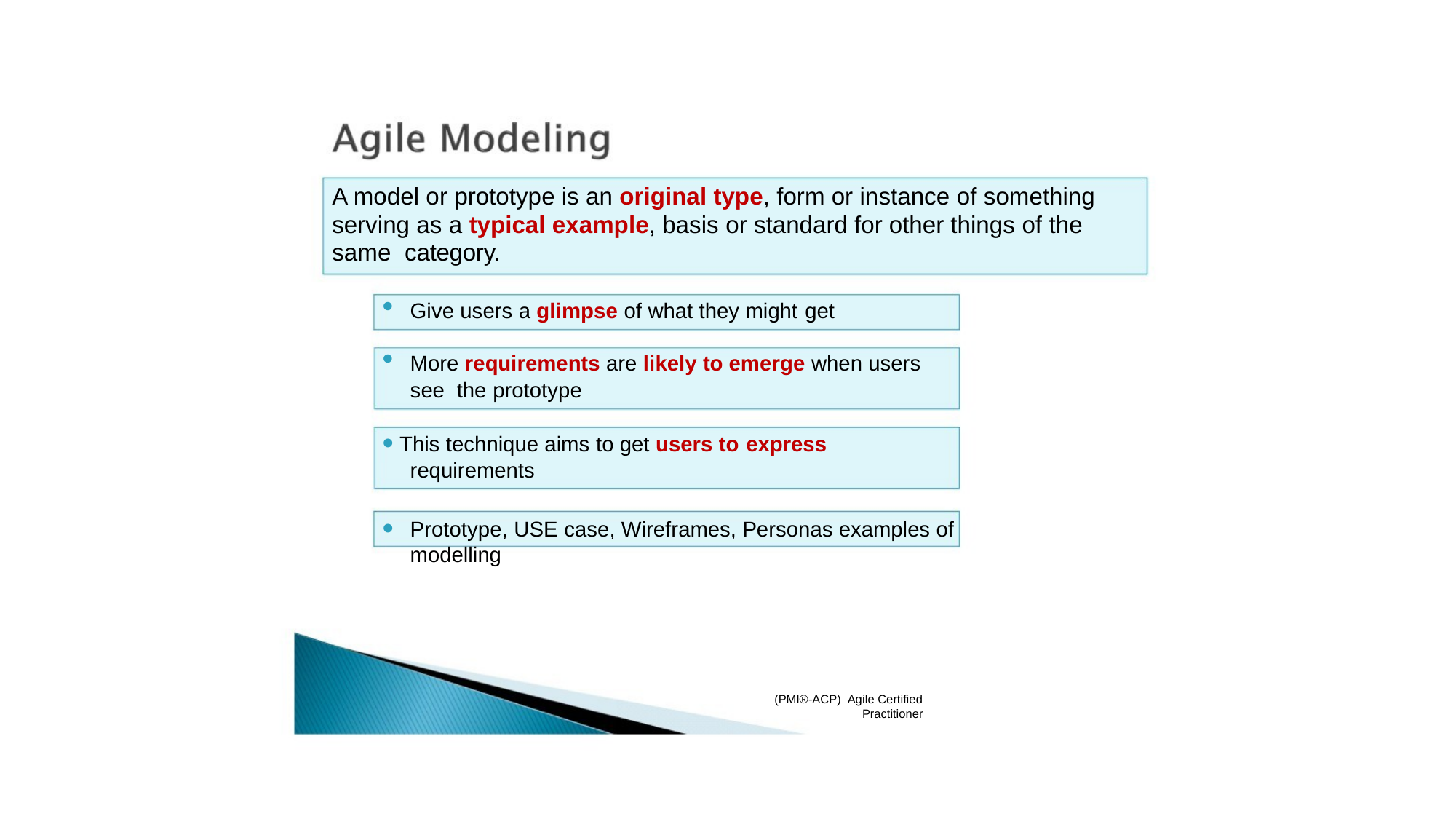

A model or prototype is an original type, form or instance of something  serving as a typical example, basis or standard for other things of the same  category.

Give users a glimpse of what they might get
More requirements are likely to emerge when users see  the prototype

This technique aims to get users to express
requirements

Prototype, USE case, Wireframes, Personas examples of modelling
(PMI®-ACP)  Agile Certified
Practitioner